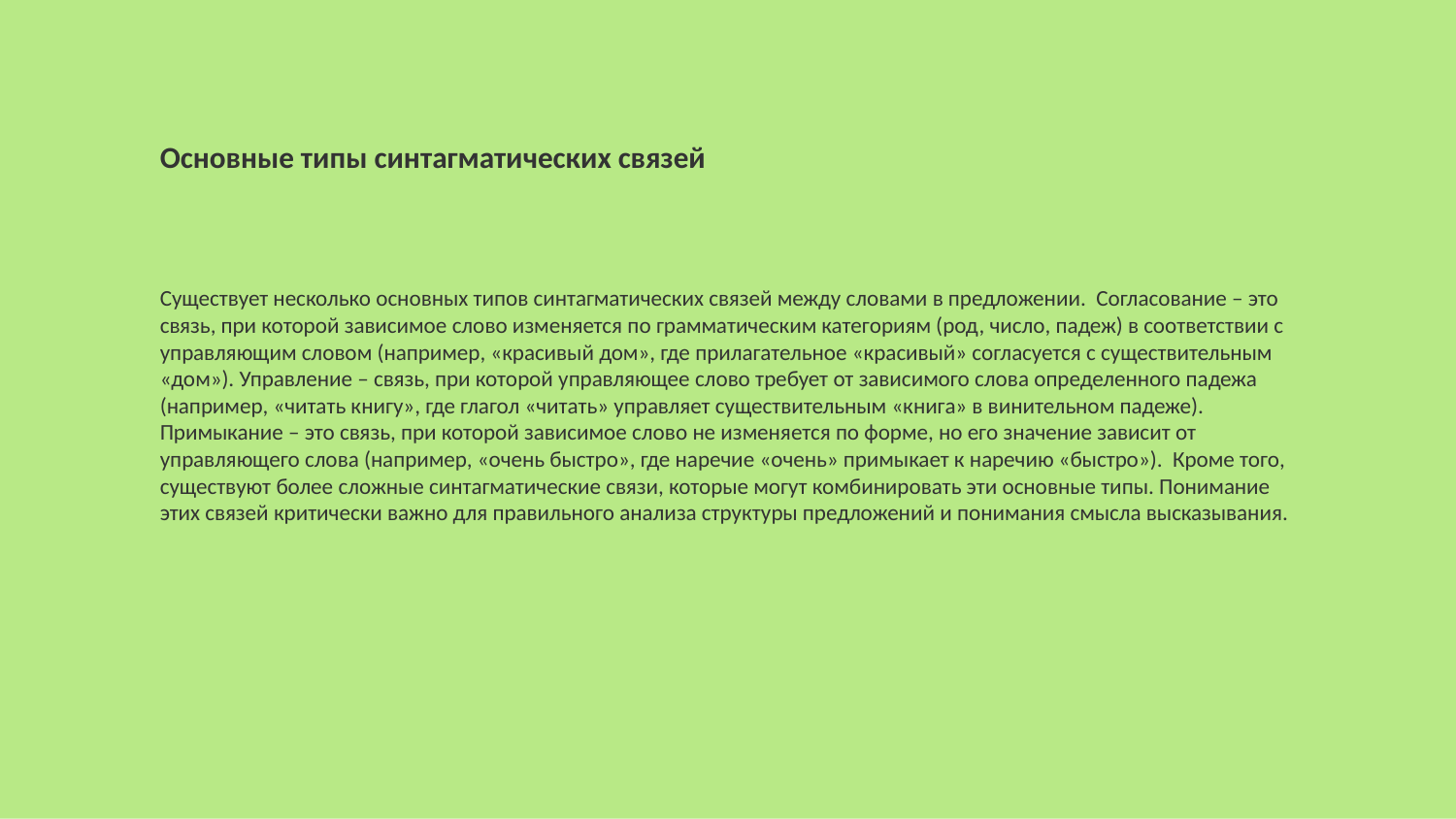

Основные типы синтагматических связей
Существует несколько основных типов синтагматических связей между словами в предложении.  Согласование – это связь, при которой зависимое слово изменяется по грамматическим категориям (род, число, падеж) в соответствии с управляющим словом (например, «красивый дом», где прилагательное «красивый» согласуется с существительным «дом»). Управление – связь, при которой управляющее слово требует от зависимого слова определенного падежа (например, «читать книгу», где глагол «читать» управляет существительным «книга» в винительном падеже). Примыкание – это связь, при которой зависимое слово не изменяется по форме, но его значение зависит от управляющего слова (например, «очень быстро», где наречие «очень» примыкает к наречию «быстро»).  Кроме того, существуют более сложные синтагматические связи, которые могут комбинировать эти основные типы. Понимание этих связей критически важно для правильного анализа структуры предложений и понимания смысла высказывания.